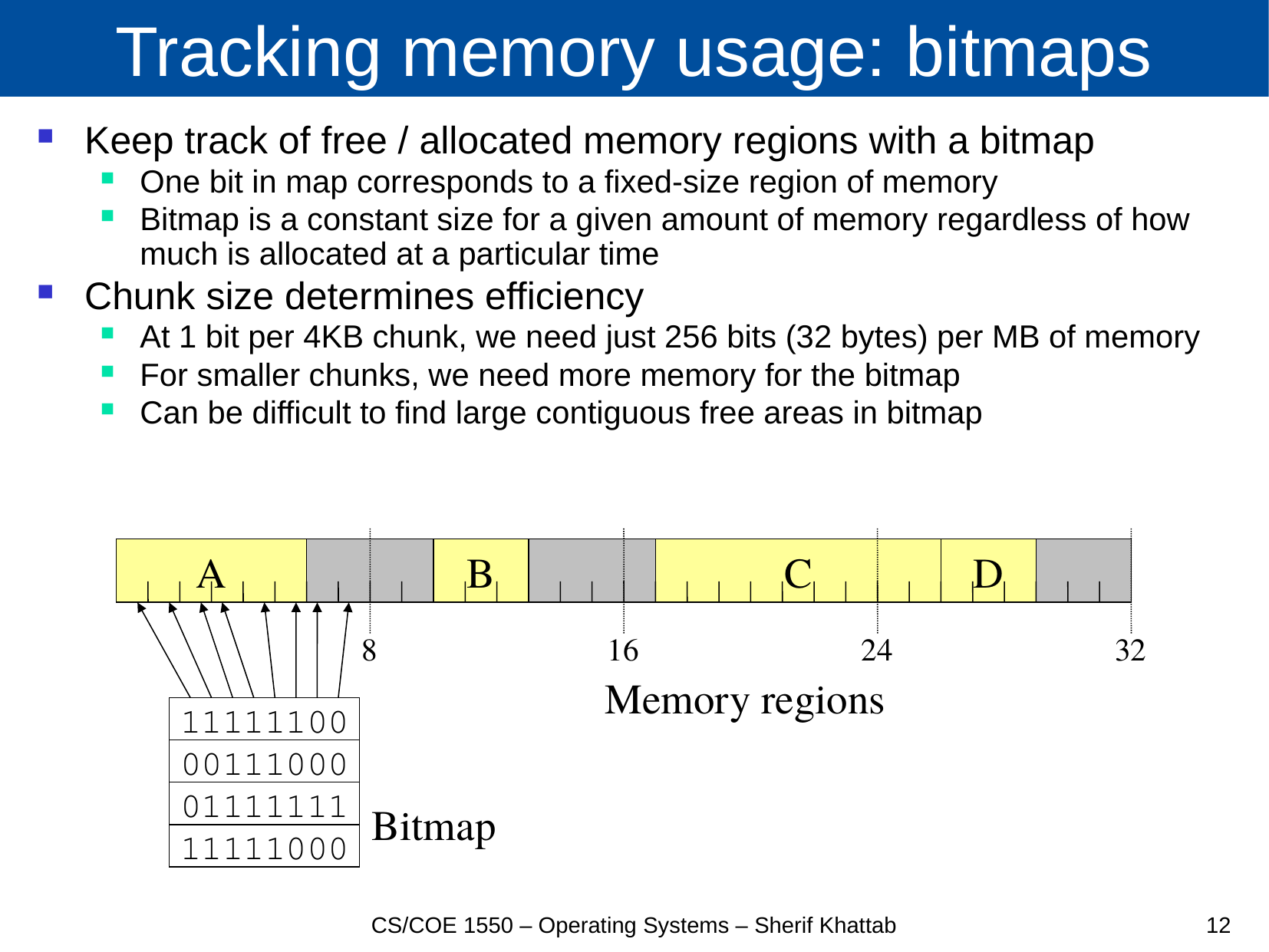

# Tracking memory usage: bitmaps
Keep track of free / allocated memory regions with a bitmap
One bit in map corresponds to a fixed-size region of memory
Bitmap is a constant size for a given amount of memory regardless of how much is allocated at a particular time
Chunk size determines efficiency
At 1 bit per 4KB chunk, we need just 256 bits (32 bytes) per MB of memory
For smaller chunks, we need more memory for the bitmap
Can be difficult to find large contiguous free areas in bitmap

A
B
C
D

8
16
24
32
Memory regions
11111100
00111000
01111111
Bitmap
11111000
CS/COE 1550 – Operating Systems – Sherif Khattab
12